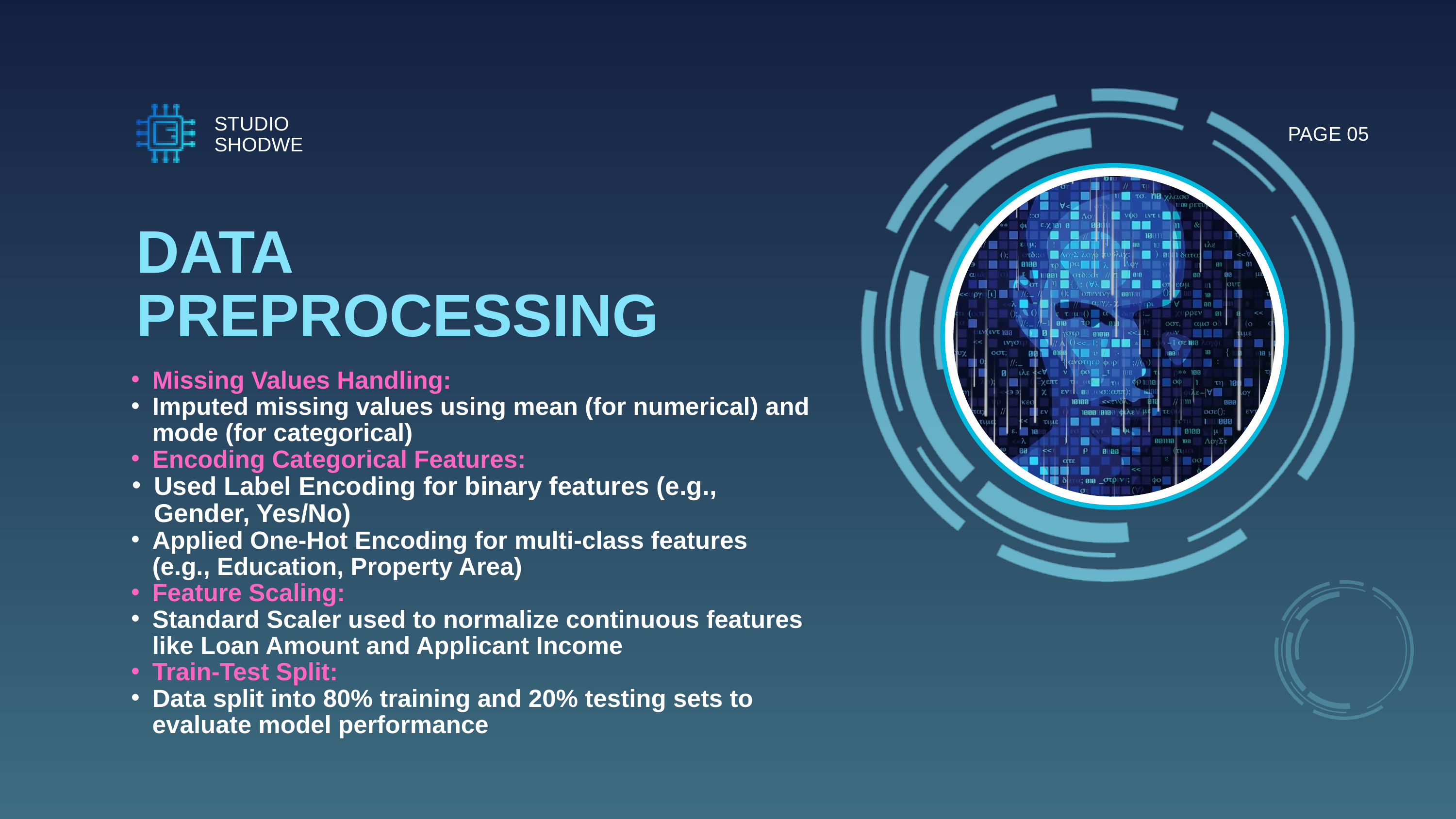

STUDIO SHODWE
PAGE 05

DATA PREPROCESSING
Missing Values Handling:
Imputed missing values using mean (for numerical) and mode (for categorical)
Encoding Categorical Features:
Used Label Encoding for binary features (e.g., Gender, Yes/No)
Applied One-Hot Encoding for multi-class features (e.g., Education, Property Area)
Feature Scaling:
Standard Scaler used to normalize continuous features like Loan Amount and Applicant Income
Train-Test Split:
Data split into 80% training and 20% testing sets to evaluate model performance